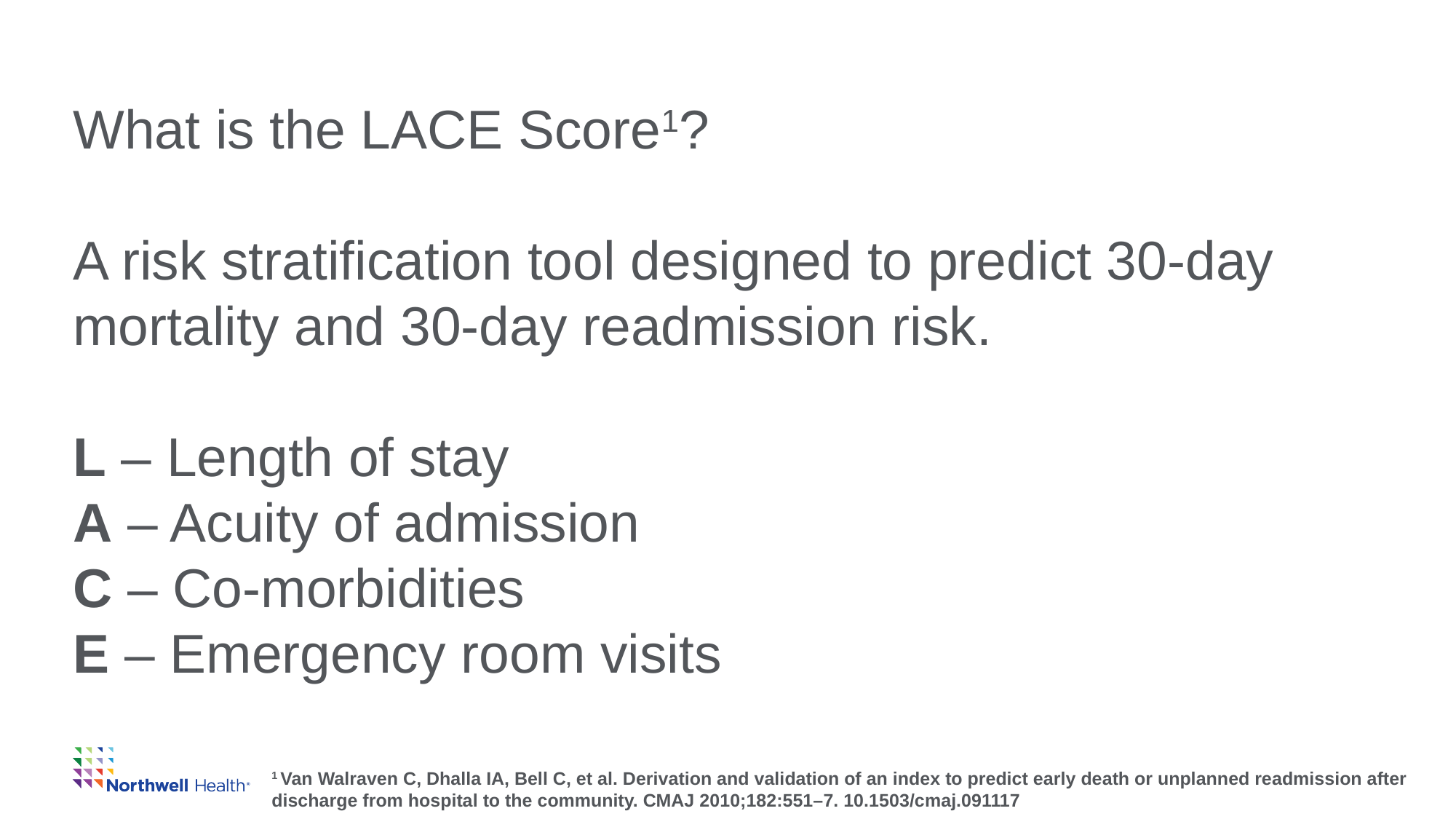

# What is the LACE Score1? A risk stratification tool designed to predict 30-day mortality and 30-day readmission risk. L – Length of stay A – Acuity of admission C – Co-morbidities E – Emergency room visits
1 Van Walraven C, Dhalla IA, Bell C, et al. Derivation and validation of an index to predict early death or unplanned readmission after
discharge from hospital to the community. CMAJ 2010;182:551–7. 10.1503/cmaj.091117